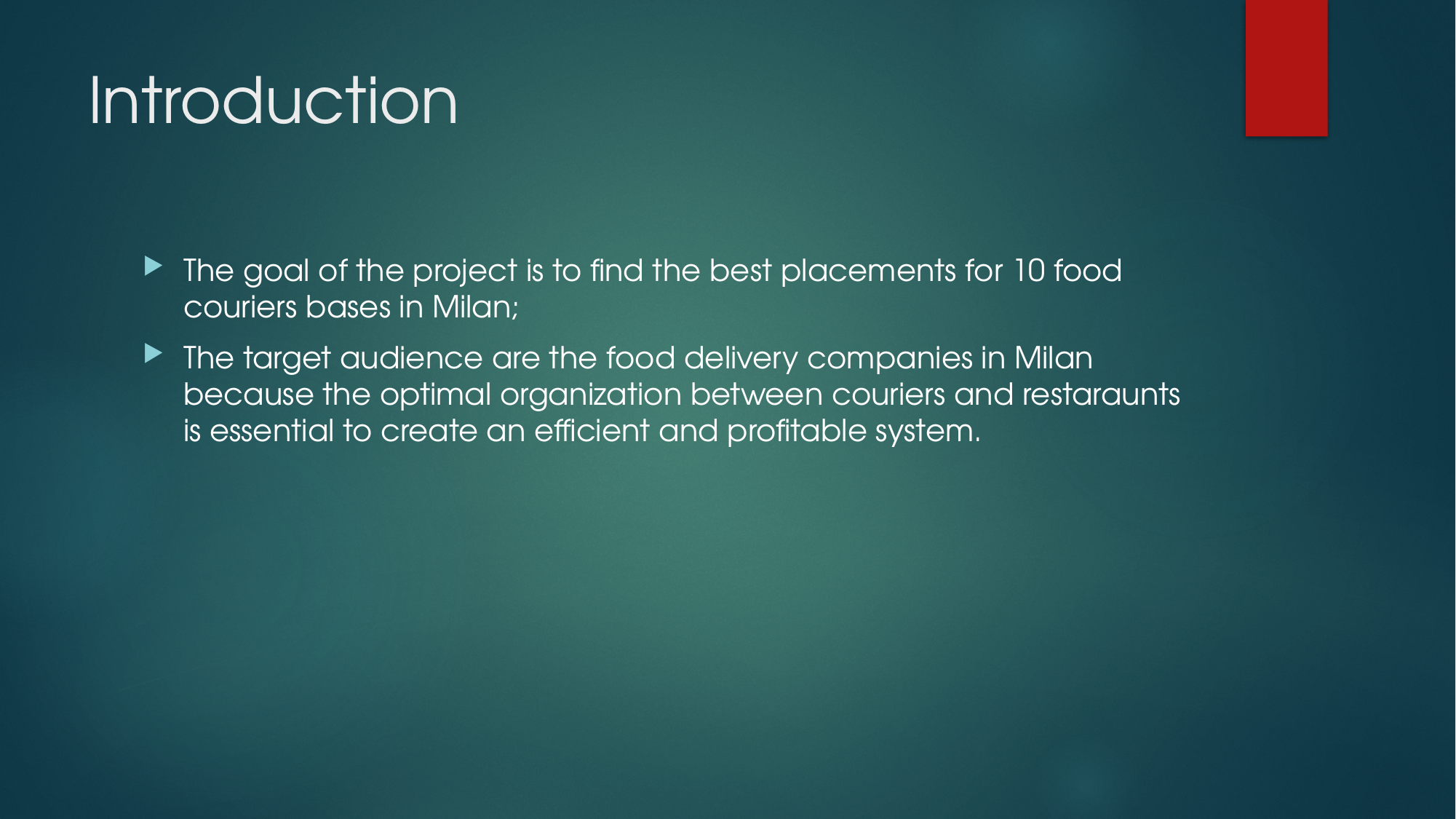

# Introduction
The goal of the project is to find the best placements for 10 food couriers bases in Milan;
The target audience are the food delivery companies in Milan because the optimal organization between couriers and restaraunts is essential to create an efficient and profitable system.